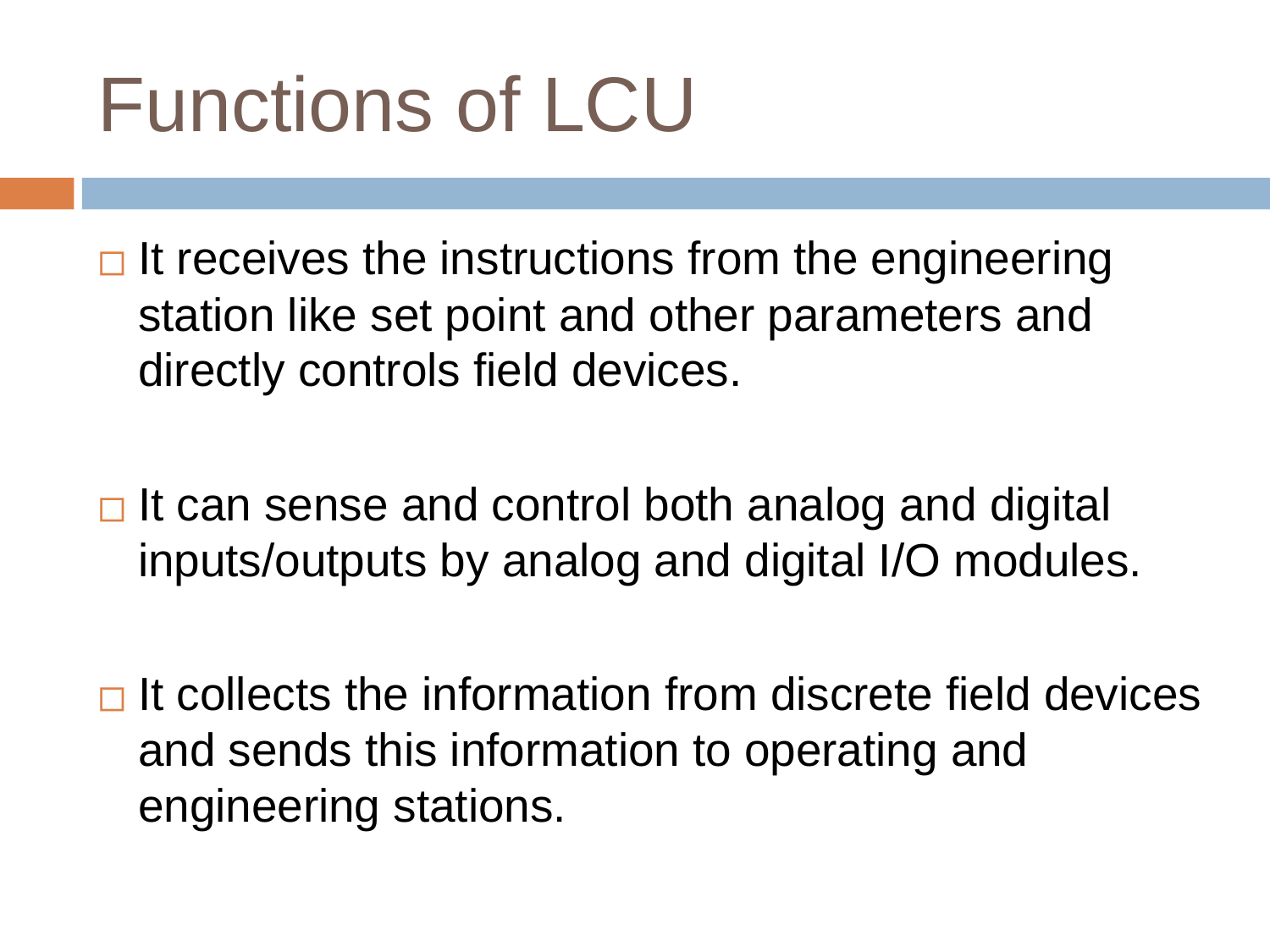

# Functions of LCU
It receives the instructions from the engineering station like set point and other parameters and directly controls field devices.

It can sense and control both analog and digital inputs/outputs by analog and digital I/O modules.

It collects the information from discrete field devices and sends this information to operating and engineering stations.